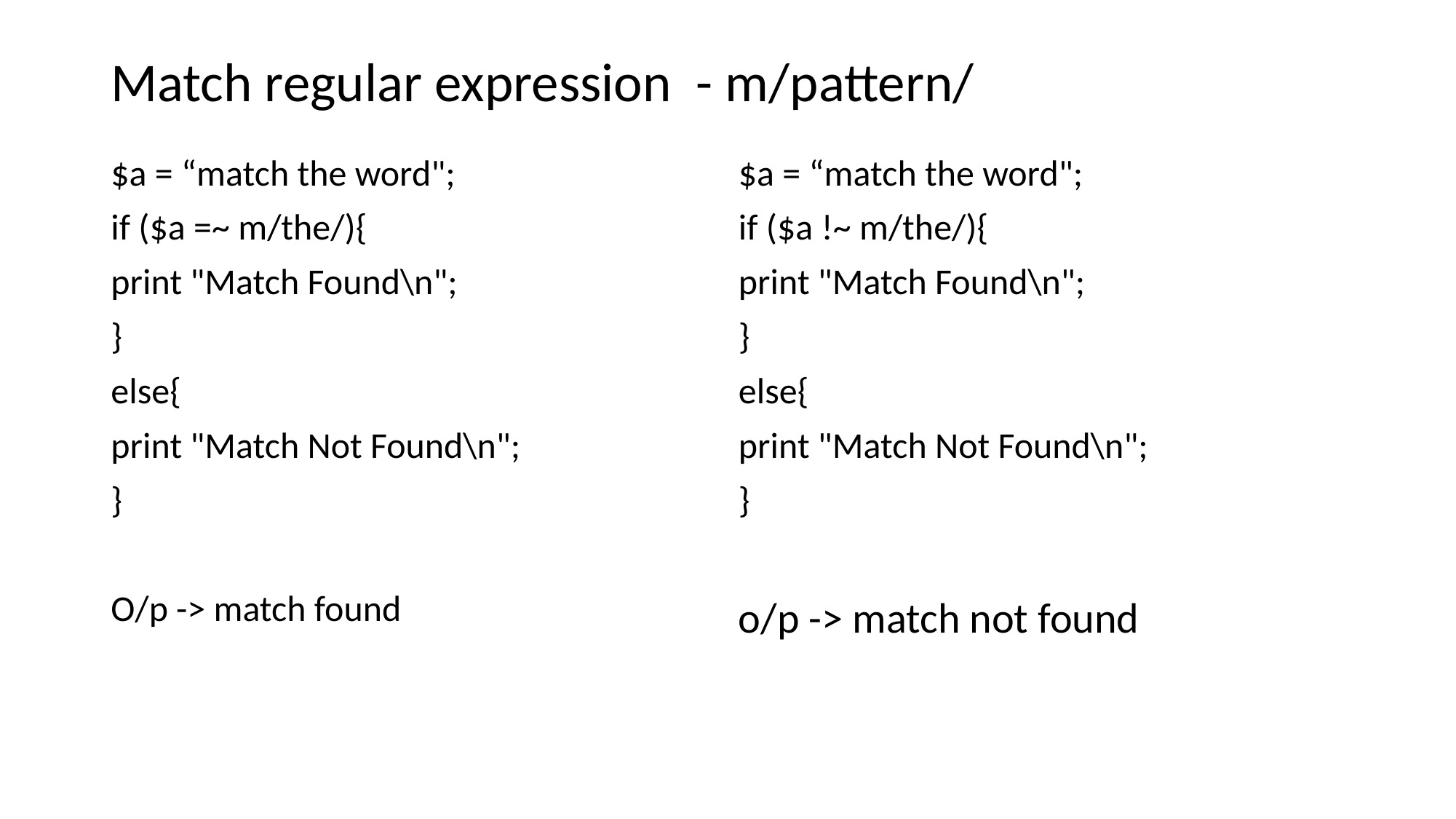

# Match regular expression  - m/pattern/
$a = “match the word";
if ($a =~ m/the/){
print "Match Found\n";
}
else{
print "Match Not Found\n";
}

O/p -> match found

$a = “match the word";
if ($a !~ m/the/){
print "Match Found\n";
}
else{
print "Match Not Found\n";
}

o/p -> match not found